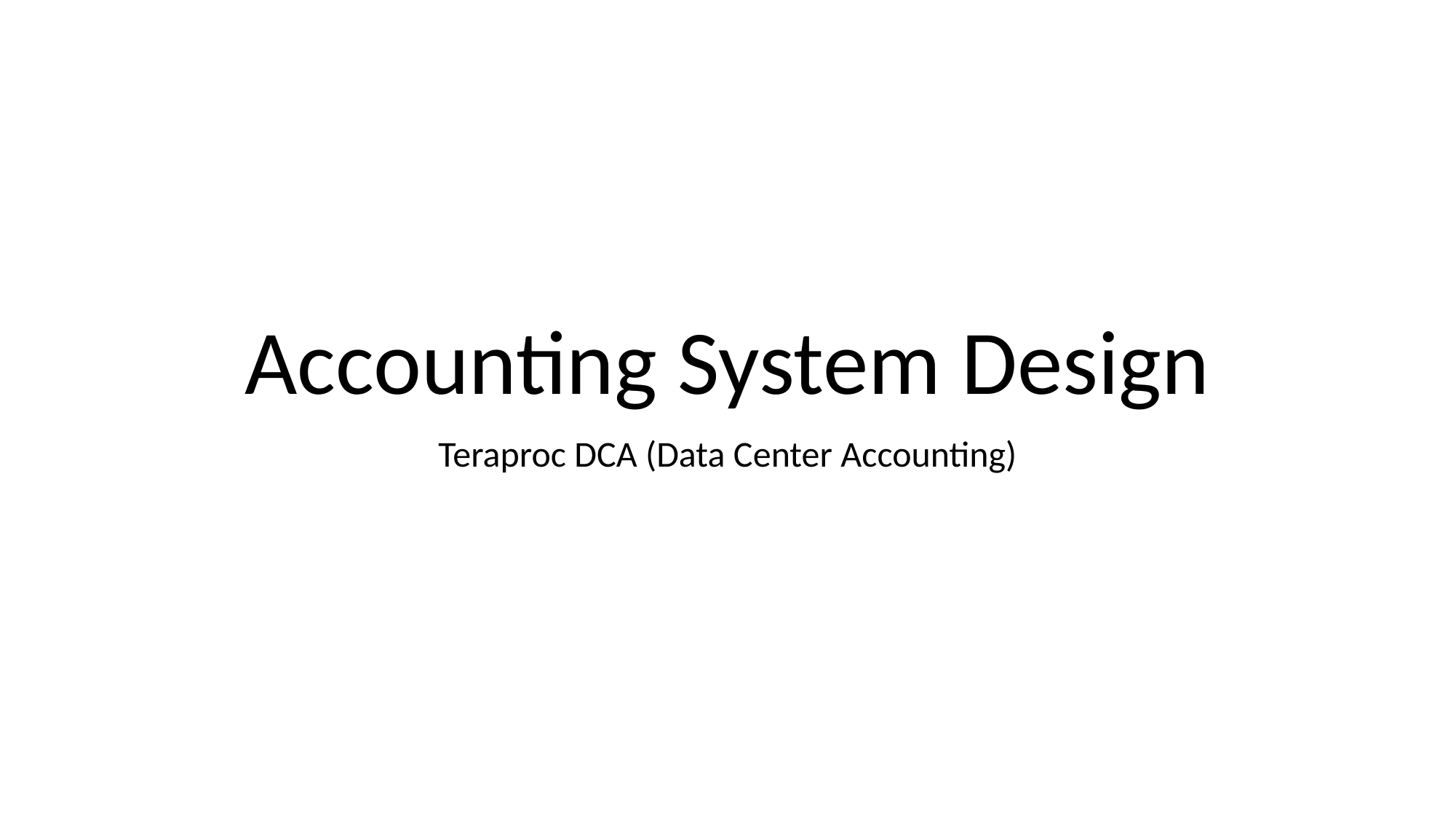

# Accounting System Design
Teraproc DCA (Data Center Accounting)